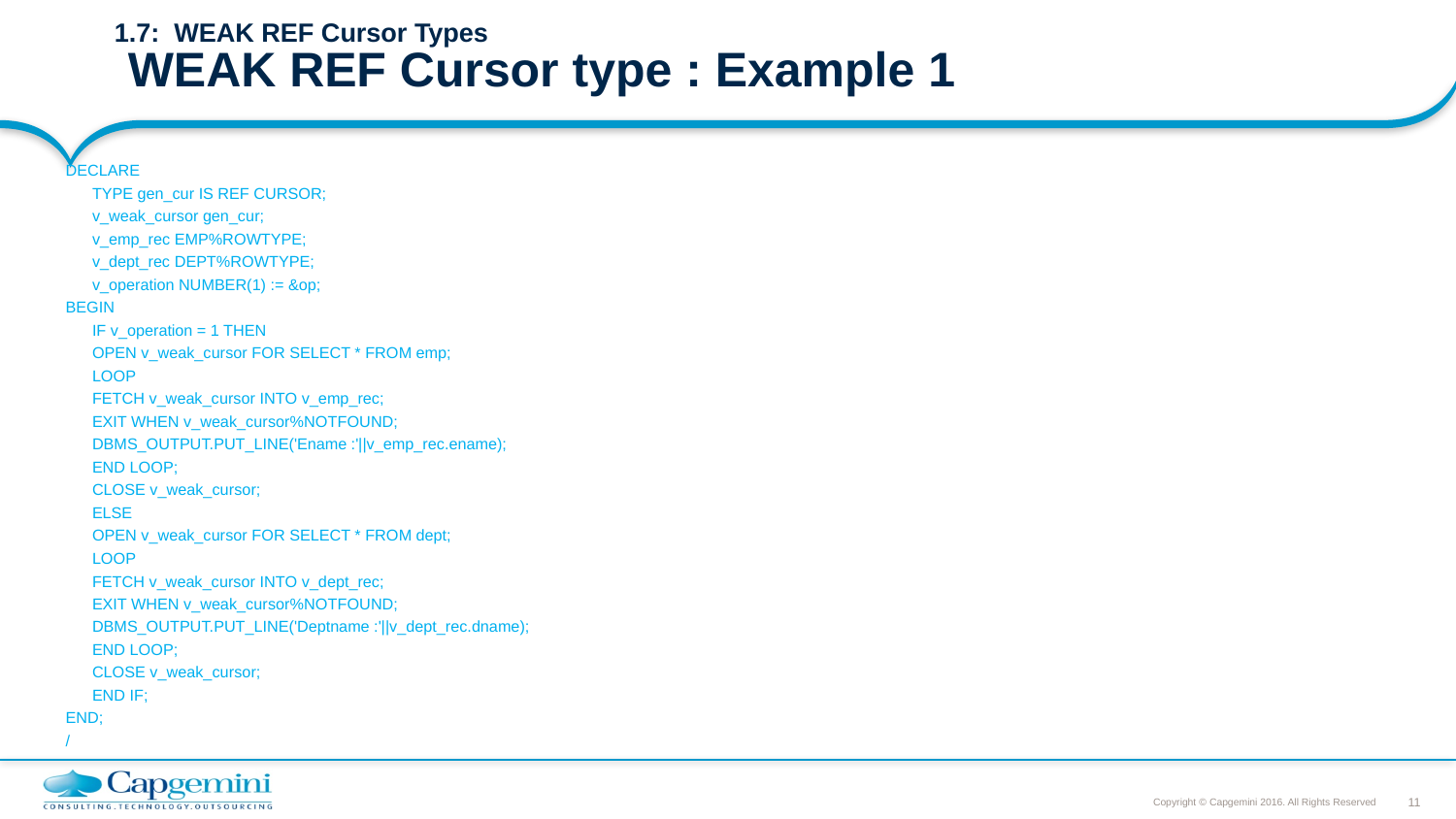

# 1.7:  WEAK REF Cursor Types WEAK REF Cursor type : Example 1

DECLARE
 	TYPE gen_cur IS REF CURSOR;
 	v_weak_cursor gen_cur;
 	v_emp_rec EMP%ROWTYPE;
 	v_dept_rec DEPT%ROWTYPE;
   	v_operation NUMBER(1) := &op;
BEGIN
 	IF v_operation = 1 THEN
 		OPEN v_weak_cursor FOR SELECT * FROM emp;
 		LOOP
  			FETCH v_weak_cursor INTO v_emp_rec;
  			EXIT WHEN v_weak_cursor%NOTFOUND;
  			DBMS_OUTPUT.PUT_LINE('Ename :'||v_emp_rec.ename);
 		END LOOP;
   		CLOSE v_weak_cursor;
 	ELSE
 		OPEN v_weak_cursor FOR SELECT * FROM dept;
 		LOOP
  			FETCH v_weak_cursor INTO v_dept_rec;
  			EXIT WHEN v_weak_cursor%NOTFOUND;
  			DBMS_OUTPUT.PUT_LINE('Deptname :'||v_dept_rec.dname);
 		END LOOP;
 		CLOSE v_weak_cursor;
 	END IF;
END;
/